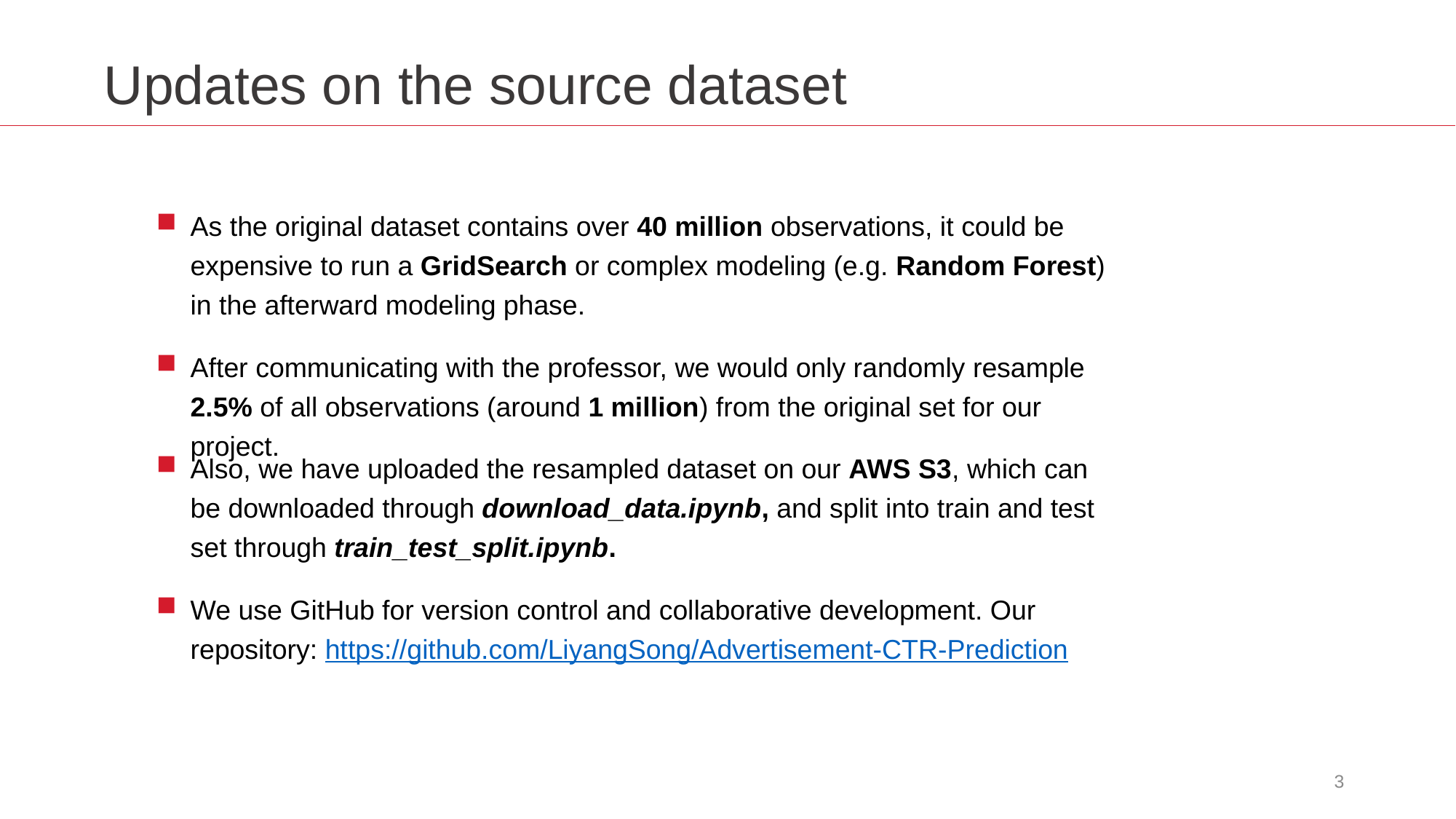

Updates on the source dataset

As the original dataset contains over 40 million observations, it could be expensive to run a GridSearch or complex modeling (e.g. Random Forest) in the afterward modeling phase.
After communicating with the professor, we would only randomly resample 2.5% of all observations (around 1 million) from the original set for our project.
Also, we have uploaded the resampled dataset on our AWS S3, which can be downloaded through download_data.ipynb, and split into train and test set through train_test_split.ipynb.
We use GitHub for version control and collaborative development. Our repository: https://github.com/LiyangSong/Advertisement-CTR-Prediction
3